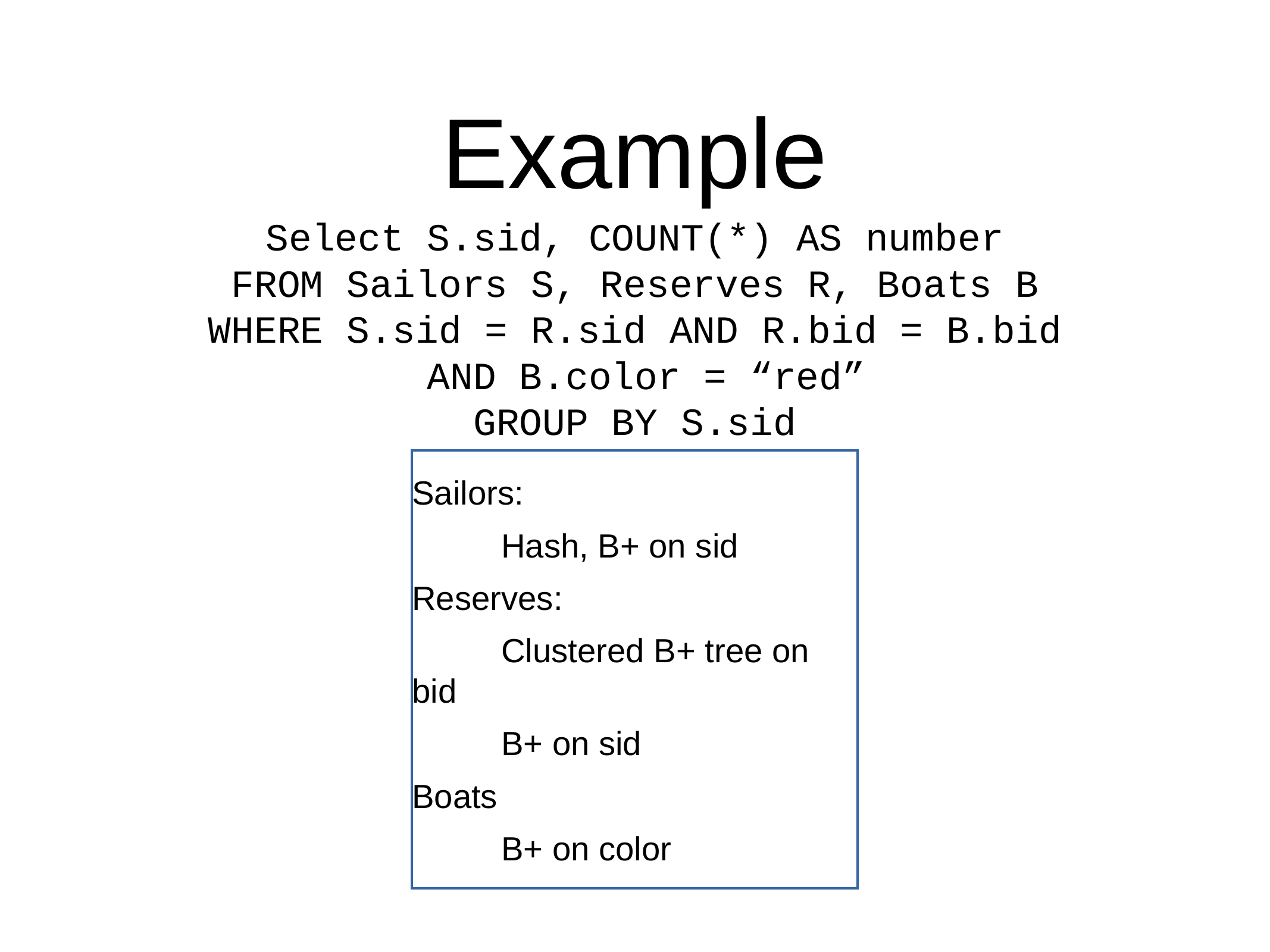

# Example
Select S.sid, COUNT(*) AS number
FROM Sailors S, Reserves R, Boats B
WHERE S.sid = R.sid AND R.bid = B.bid
 AND B.color = “red”
GROUP BY S.sid
Sailors:
	Hash, B+ on sid
Reserves:
 	Clustered B+ tree on bid
 	B+ on sid
Boats
 	B+ on color